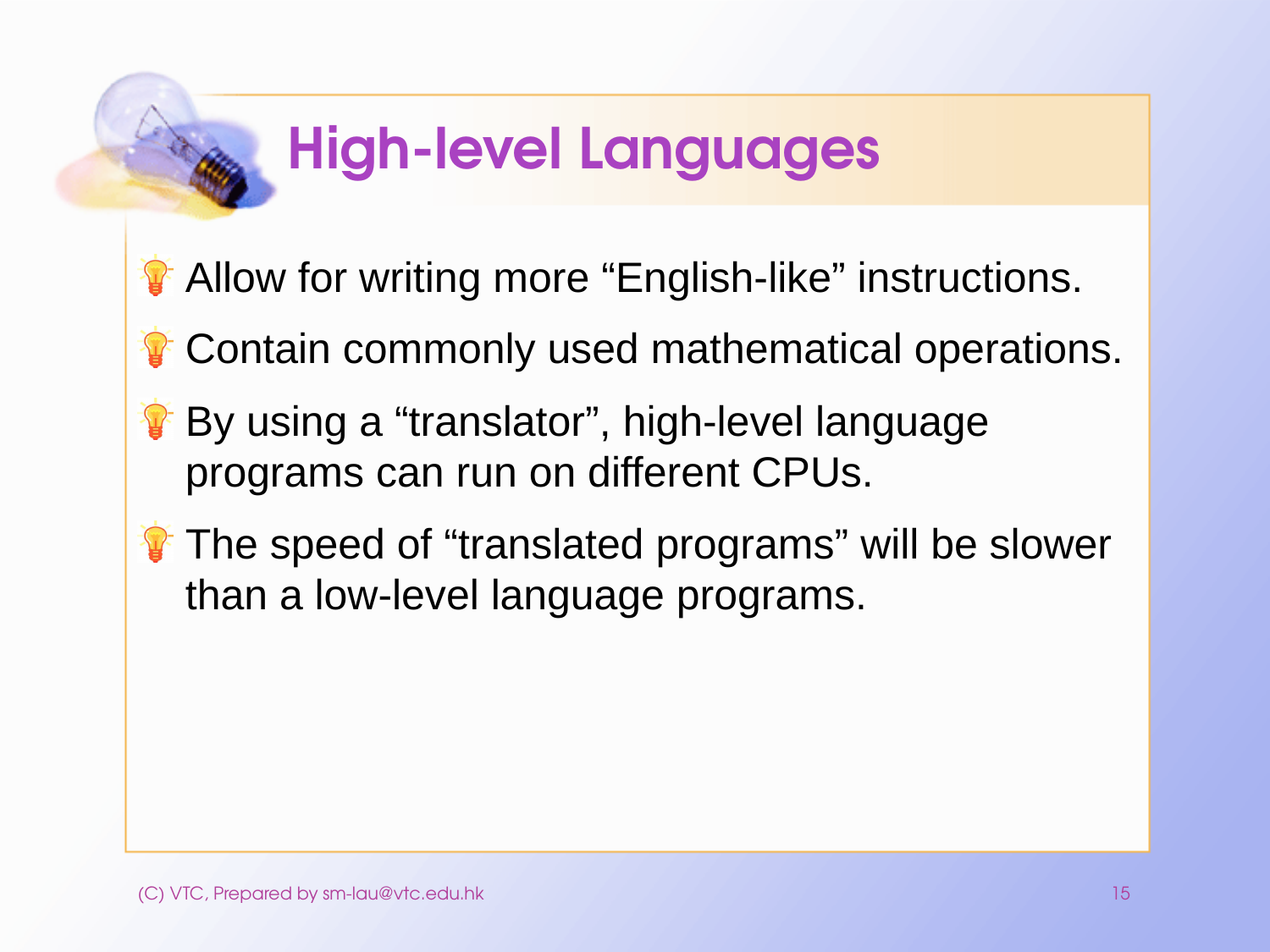

# High-level Languages
Allow for writing more “English-like” instructions.
Contain commonly used mathematical operations.
By using a “translator”, high-level language programs can run on different CPUs.
The speed of “translated programs” will be slower than a low-level language programs.
(C) VTC, Prepared by sm-lau@vtc.edu.hk
15